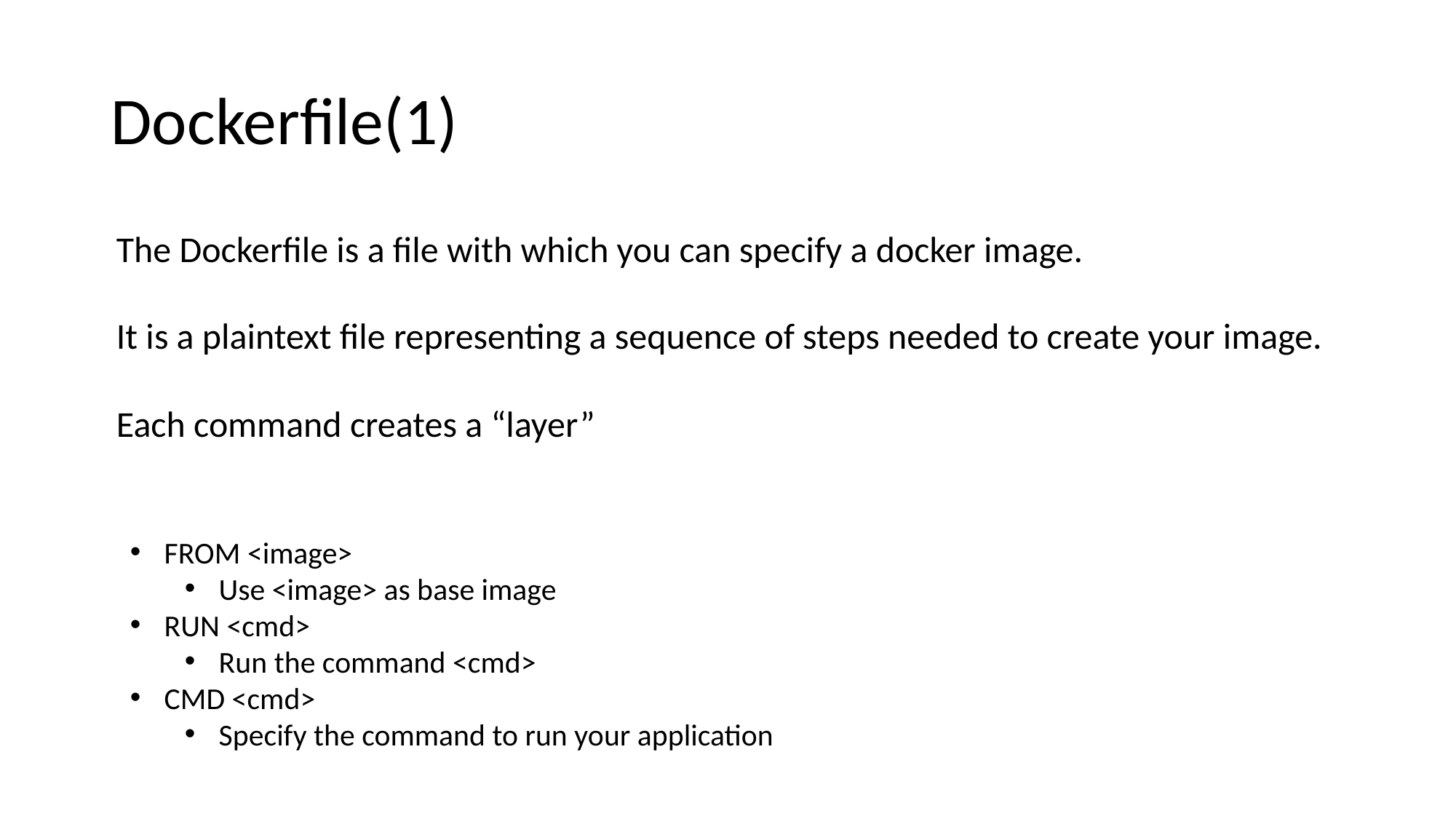

# Dockerfile(1)
The Dockerfile is a file with which you can specify a docker image.

It is a plaintext file representing a sequence of steps needed to create your image.

Each command creates a “layer”
FROM <image>
Use <image> as base image
RUN <cmd>
Run the command <cmd>
CMD <cmd>
Specify the command to run your application